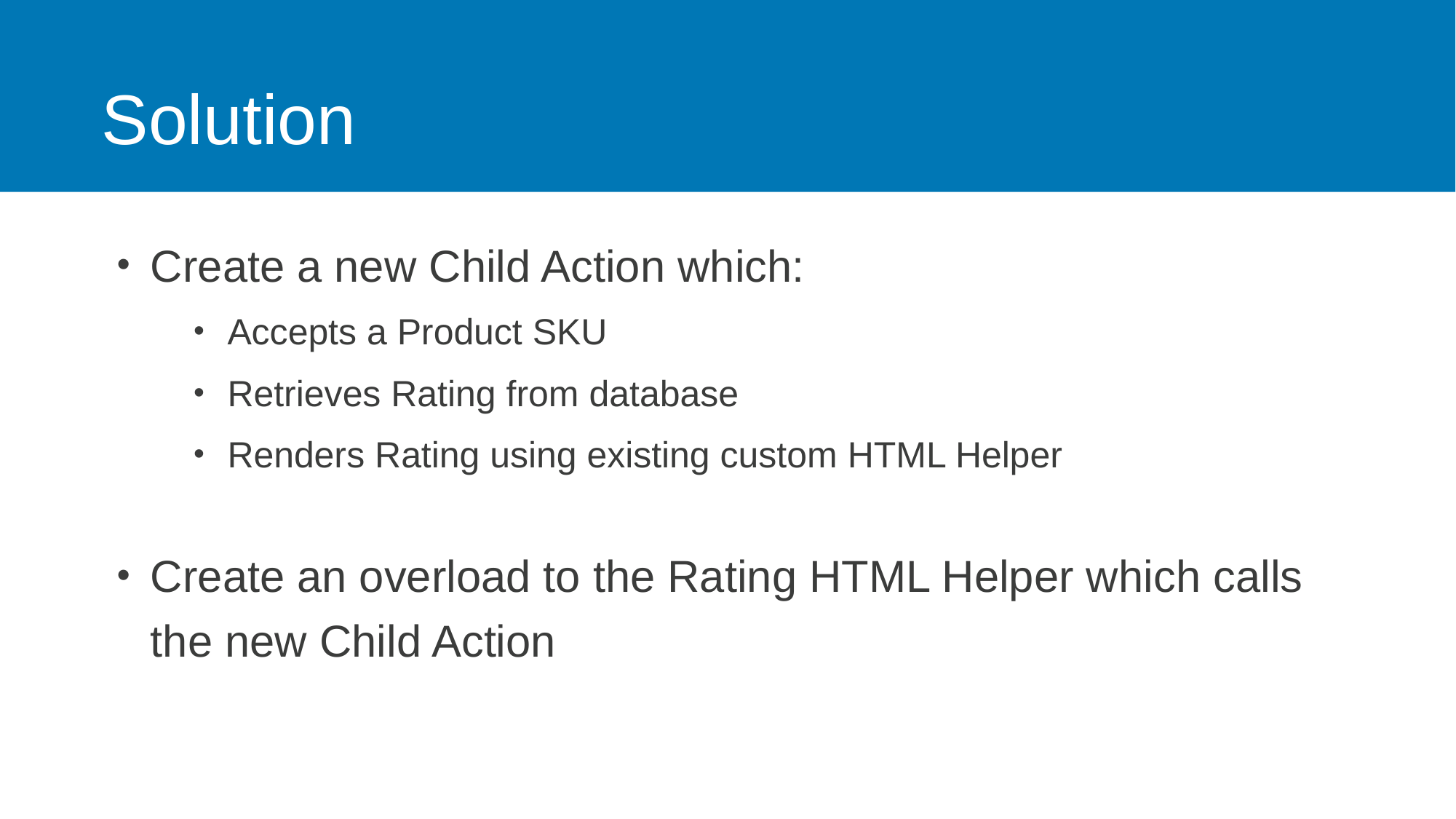

# Solution
Create a new Child Action which:
Accepts a Product SKU
Retrieves Rating from database
Renders Rating using existing custom HTML Helper
Create an overload to the Rating HTML Helper which calls the new Child Action